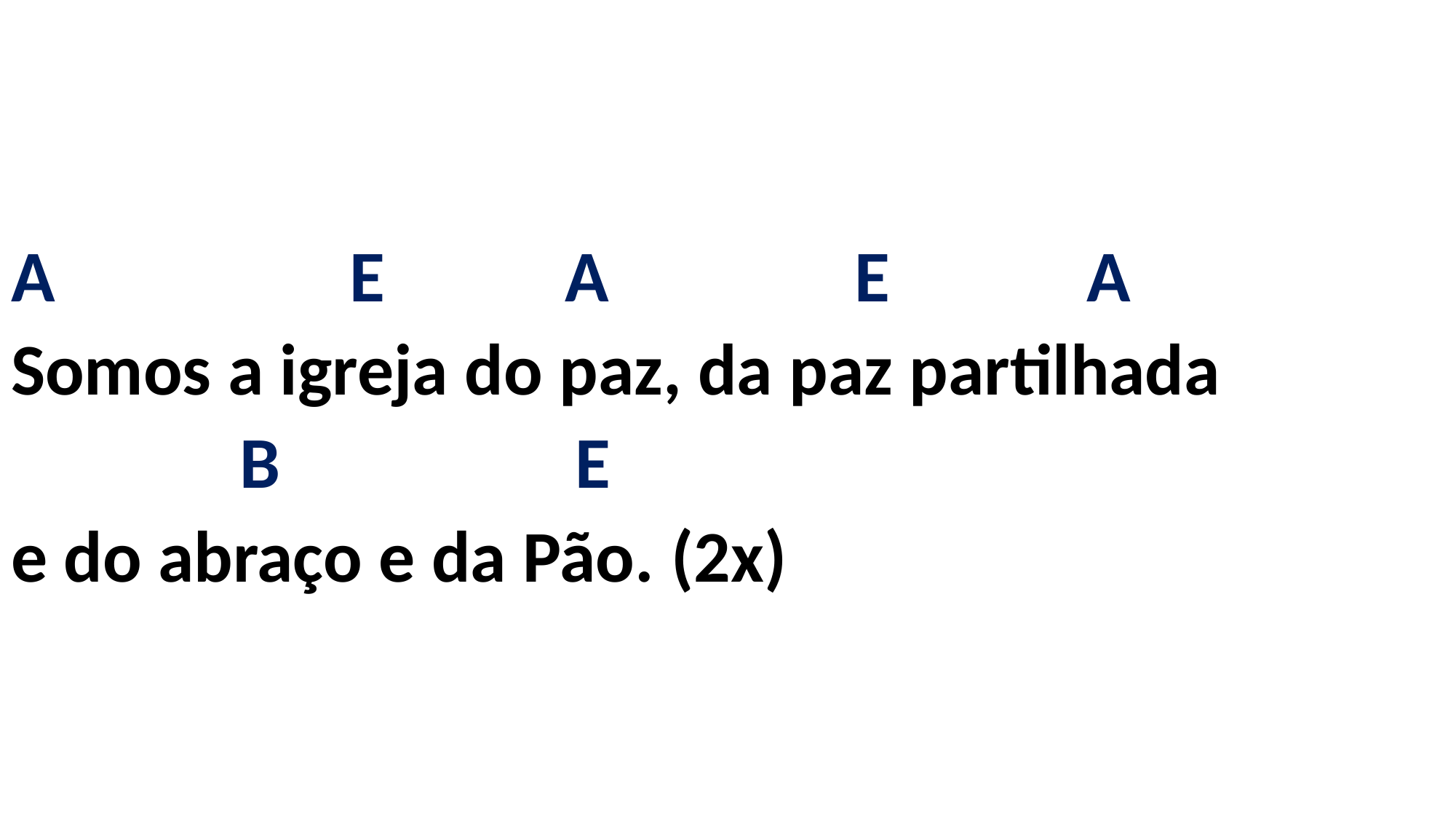

# A                  E           A               E            A Somos a igreja do paz, da paz partilhada B                  E e do abraço e da Pão. (2x)